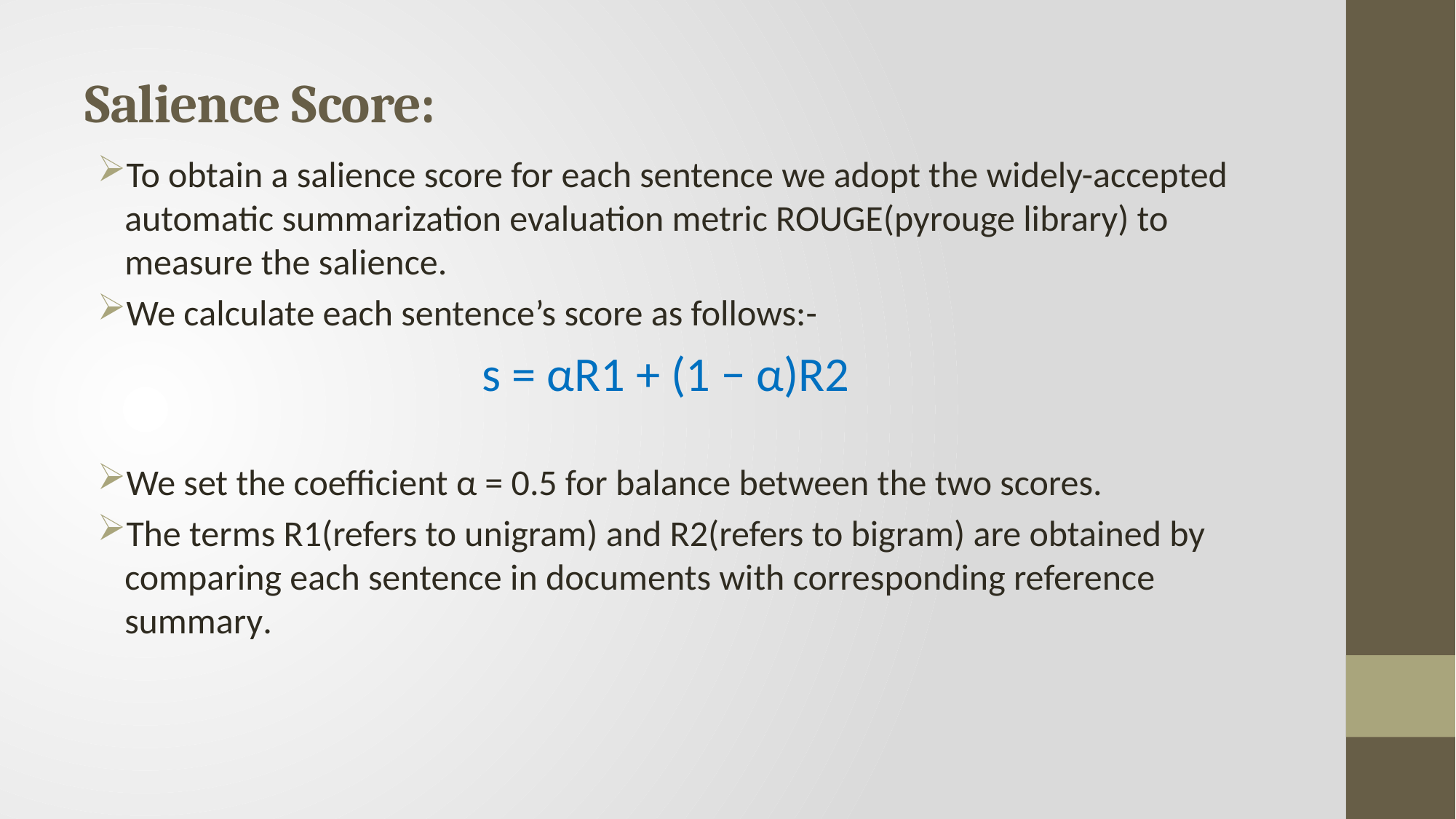

# Salience Score:
To obtain a salience score for each sentence we adopt the widely-accepted automatic summarization evaluation metric ROUGE(pyrouge library) to measure the salience.
We calculate each sentence’s score as follows:-
                                               s = αR1 + (1 − α)R2

We set the coefficient α = 0.5 for balance between the two scores.
The terms R1(refers to unigram) and R2(refers to bigram) are obtained by comparing each sentence in documents with corresponding reference summary.